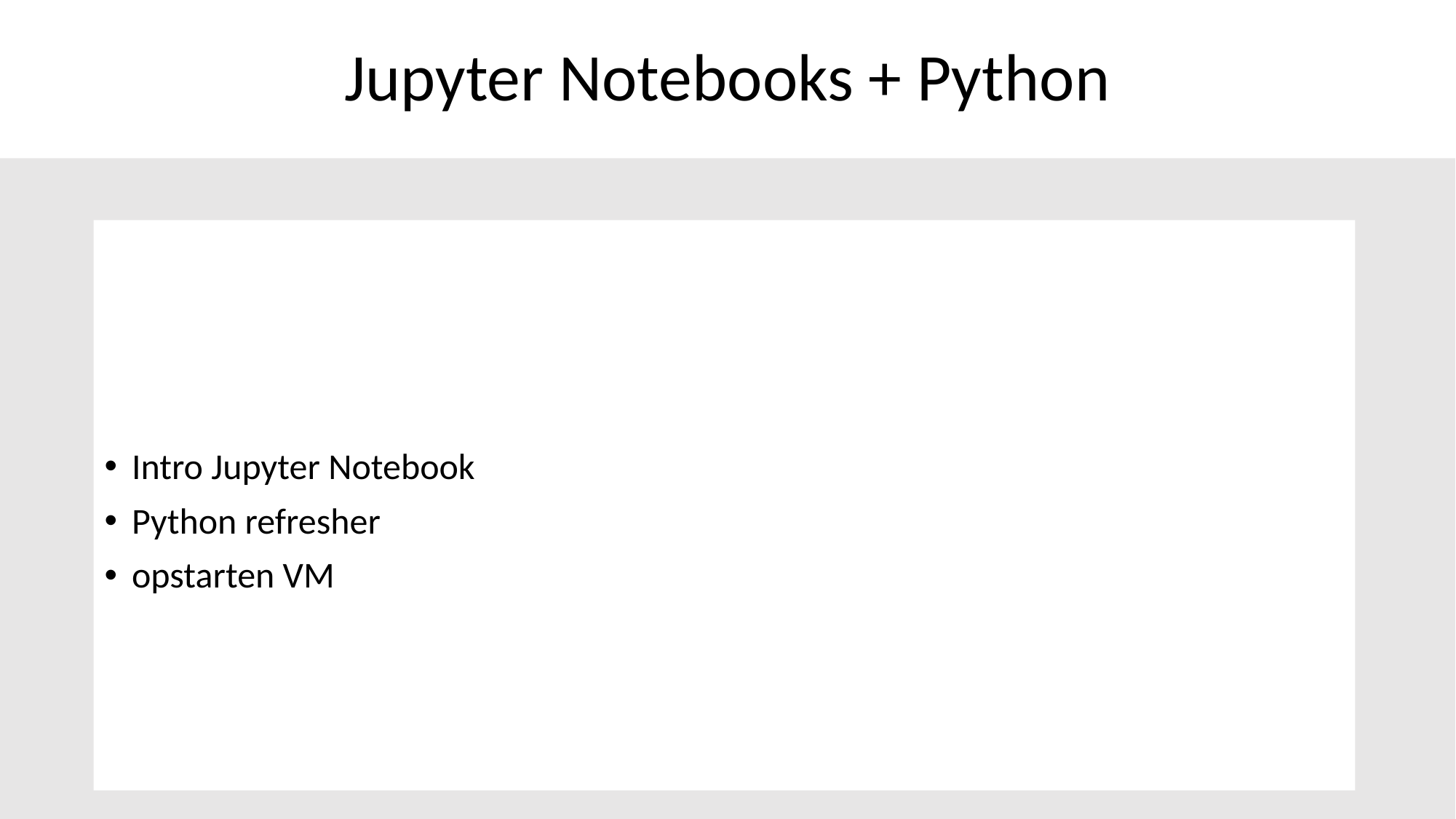

# Jupyter Notebooks + Python

Intro Jupyter Notebook
Python refresher
opstarten VM